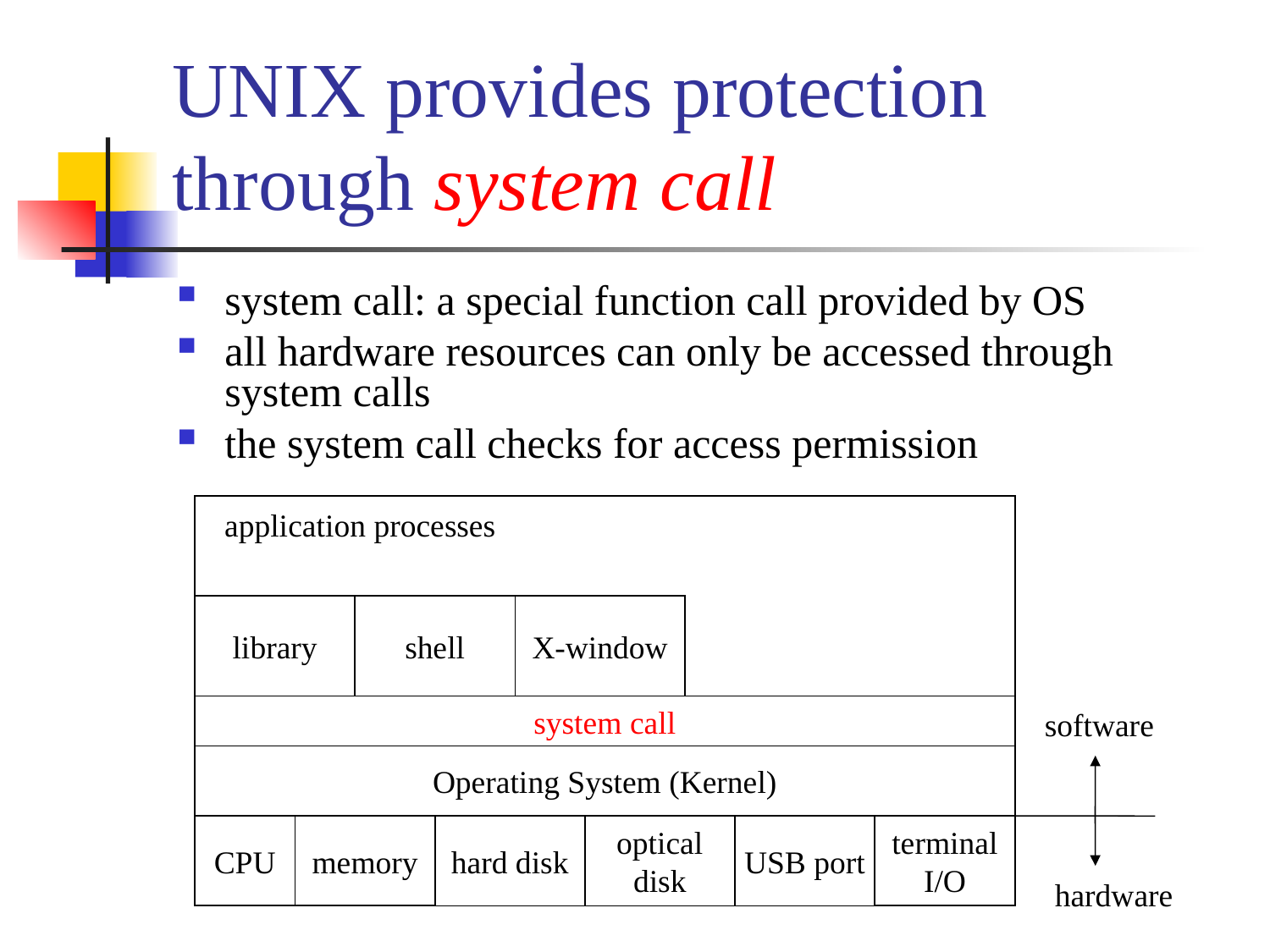

UNIX provides protection through system call
system call: a special function call provided by OS
all hardware resources can only be accessed through system calls
the system call checks for access permission

application processes
library
shell
X-window
system call
Operating System (Kernel)‏
CPU
memory
hard disk
optical
disk
USB port
terminal
I/O
software

hardware